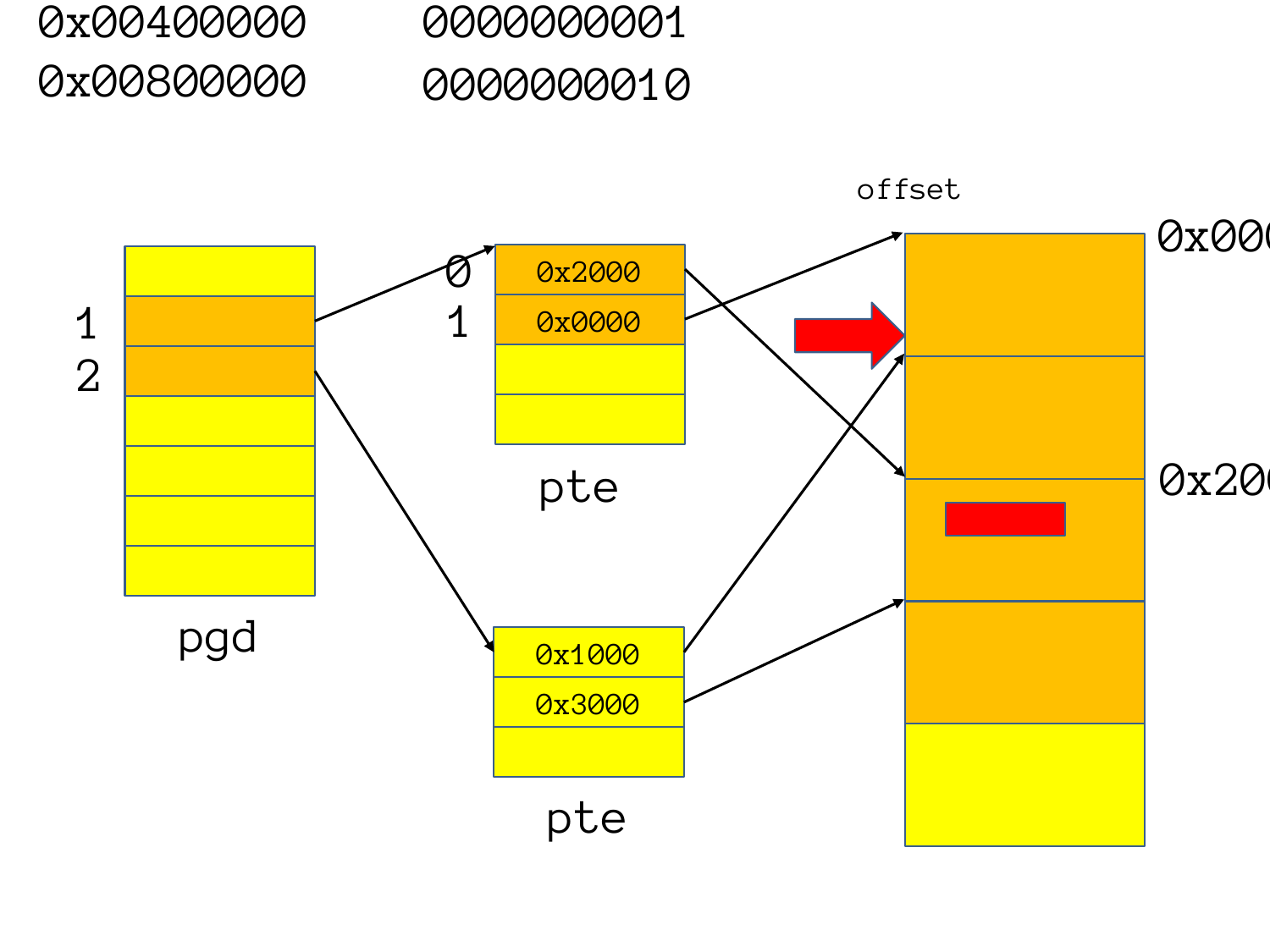

0x00400000
0x00800000
0000000001
0000000010
offset
0x0000

0

0x2000

1
1
0x0000

2

0x00400000
0x2000

pte

0x00800000

pgd

0x1000
0x3000

pte